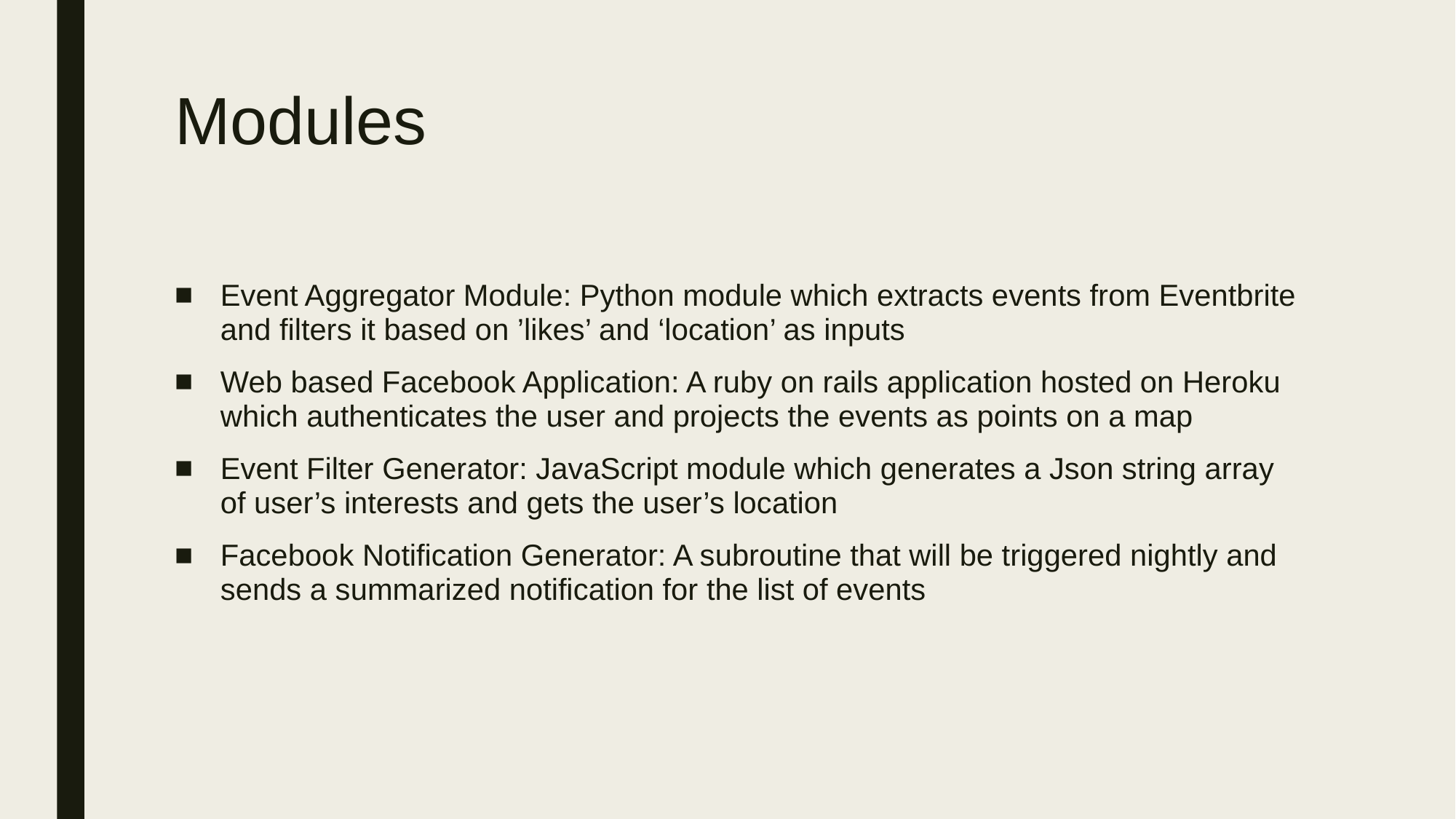

# Modules
Event Aggregator Module: Python module which extracts events from Eventbrite and filters it based on ’likes’ and ‘location’ as inputs
Web based Facebook Application: A ruby on rails application hosted on Heroku which authenticates the user and projects the events as points on a map
Event Filter Generator: JavaScript module which generates a Json string array of user’s interests and gets the user’s location
Facebook Notification Generator: A subroutine that will be triggered nightly and sends a summarized notification for the list of events